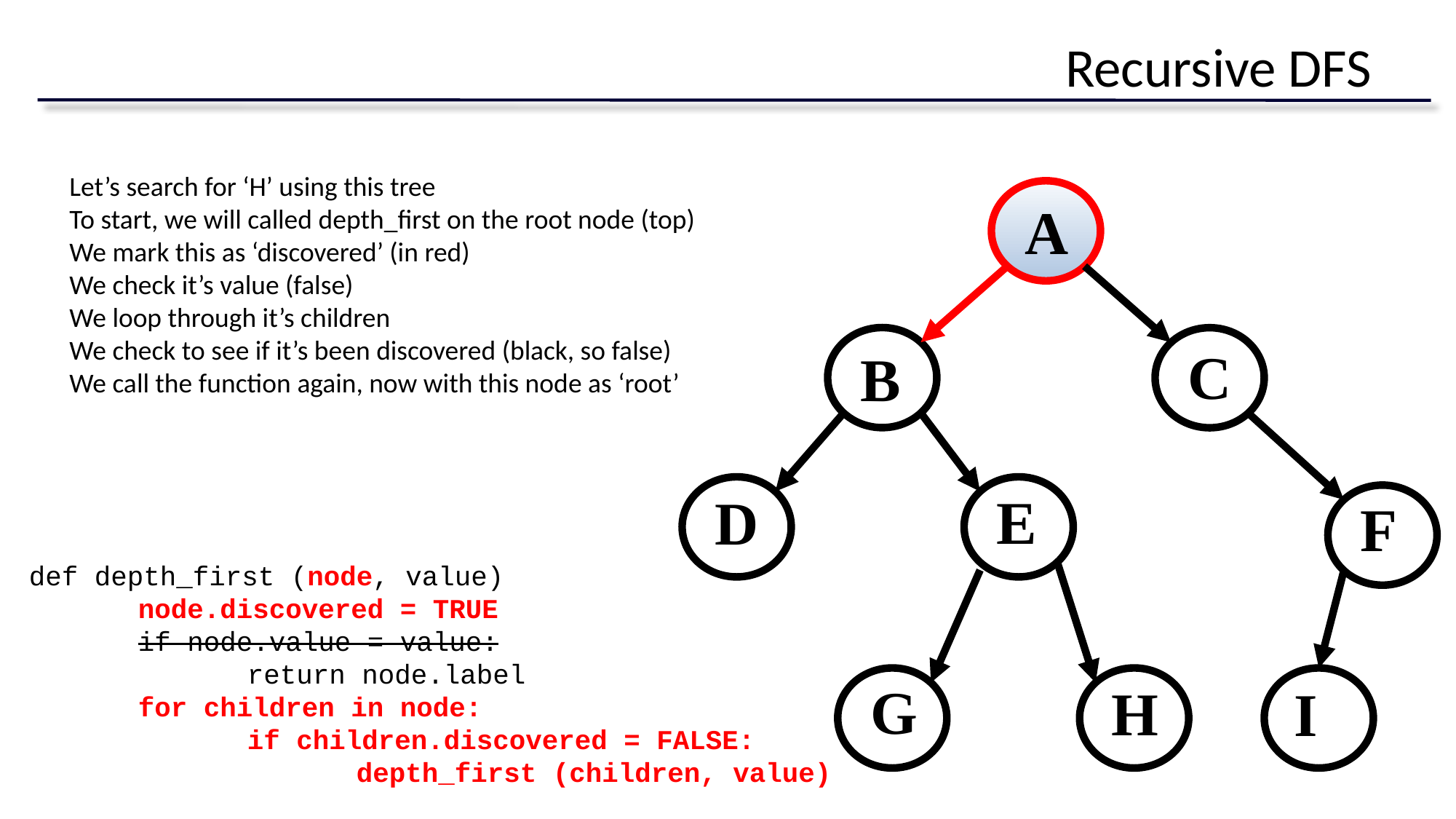

# Recursive DFS
Let’s search for ‘H’ using this tree
To start, we will called depth_first on the root node (top)
We mark this as ‘discovered’ (in red)
We check it’s value (false)
We loop through it’s children
We check to see if it’s been discovered (black, so false)
We call the function again, now with this node as ‘root’

A

C
B

E
D

F
def depth_first (node, value)
	node.discovered = TRUE
	if node.value = value:
		return node.label
	for children in node:
		if children.discovered = FALSE:
			depth_first (children, value)

G

H
I